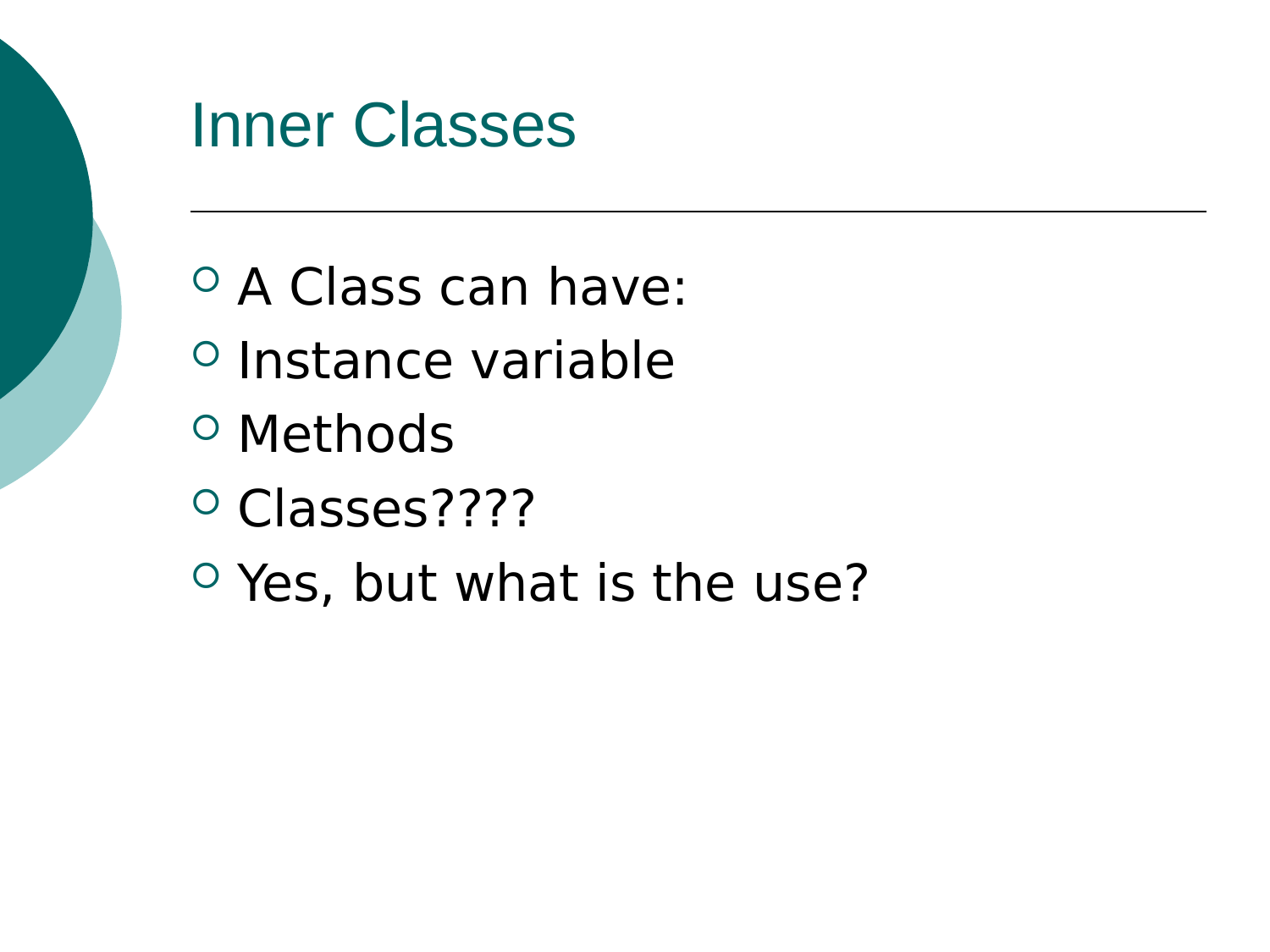

# Inner Classes
A Class can have:
Instance variable
Methods
Classes????
Yes, but what is the use?